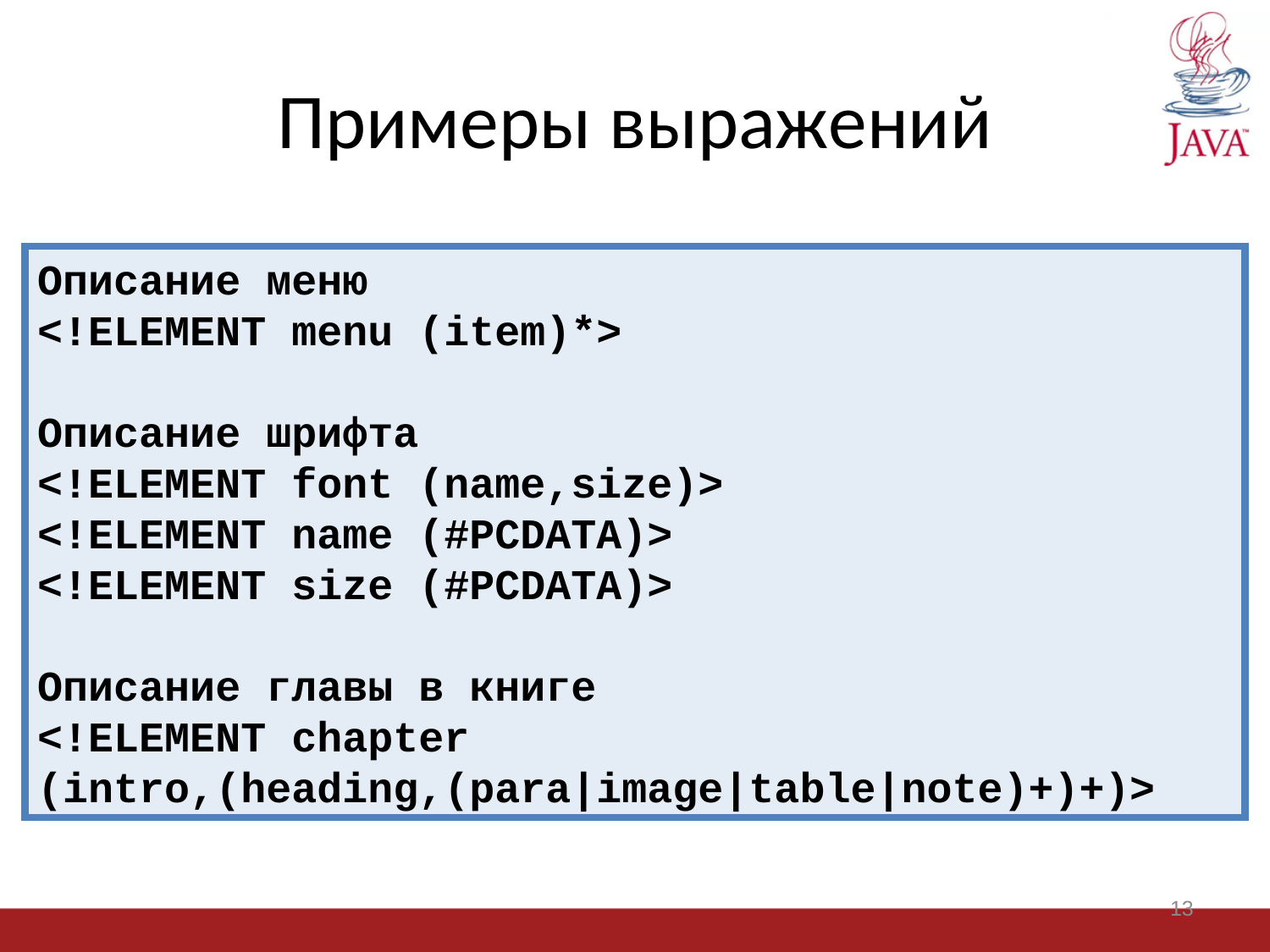

# Примеры выражений
Описание меню
<!ELEMENT menu (item)*>

Описание шрифта
<!ELEMENT font (name,size)>
<!ELEMENT name (#PCDATA)>
<!ELEMENT size (#PCDATA)>

Описание главы в книге
<!ELEMENT chapter
(intro,(heading,(para|image|table|note)+)+)>
13